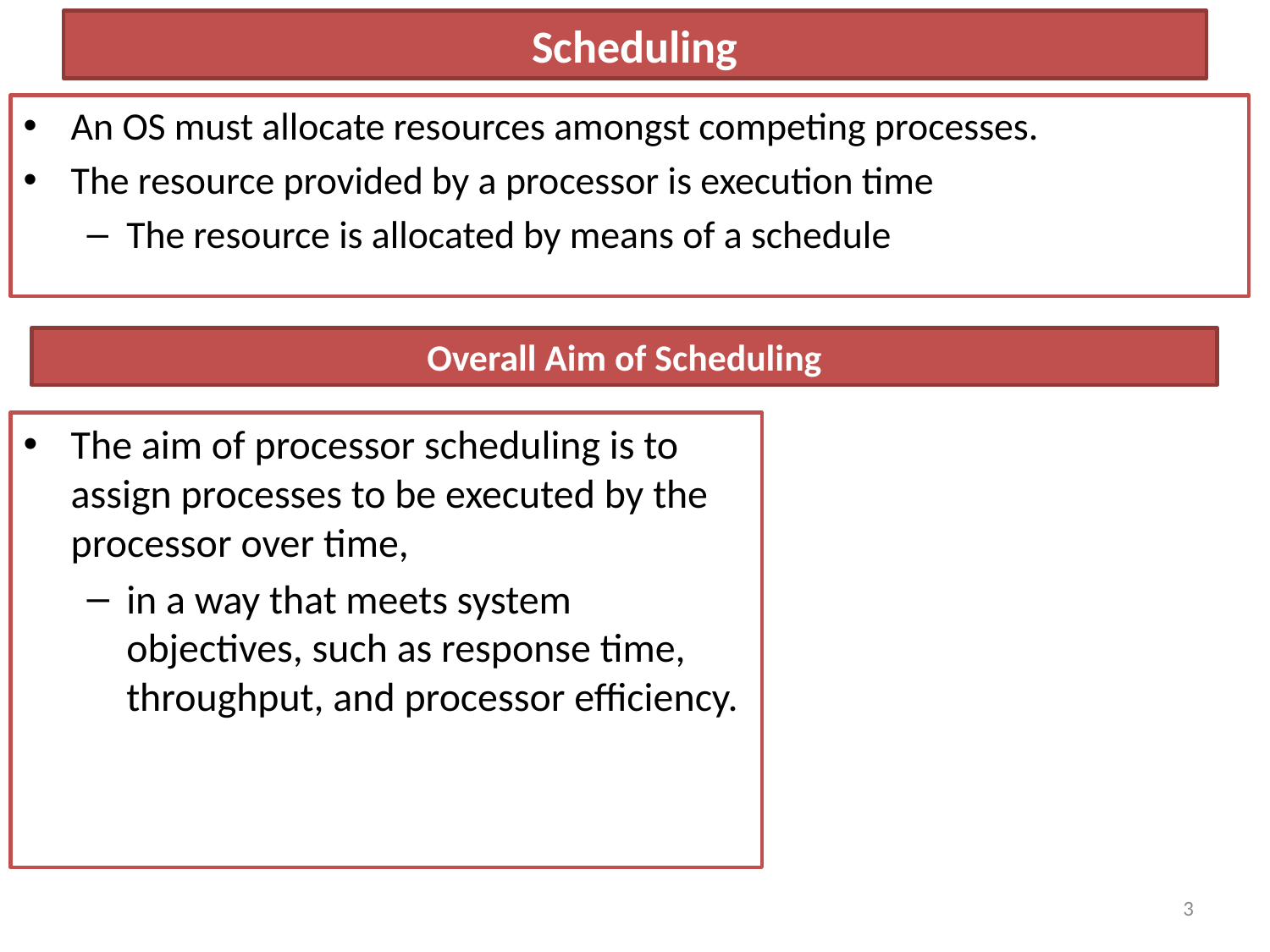

# Scheduling
An OS must allocate resources amongst competing processes.
The resource provided by a processor is execution time
The resource is allocated by means of a schedule

Overall Aim of Scheduling
The aim of processor scheduling is to assign processes to be executed by the processor over time,
in a way that meets system objectives, such as response time, throughput, and processor efficiency.

3